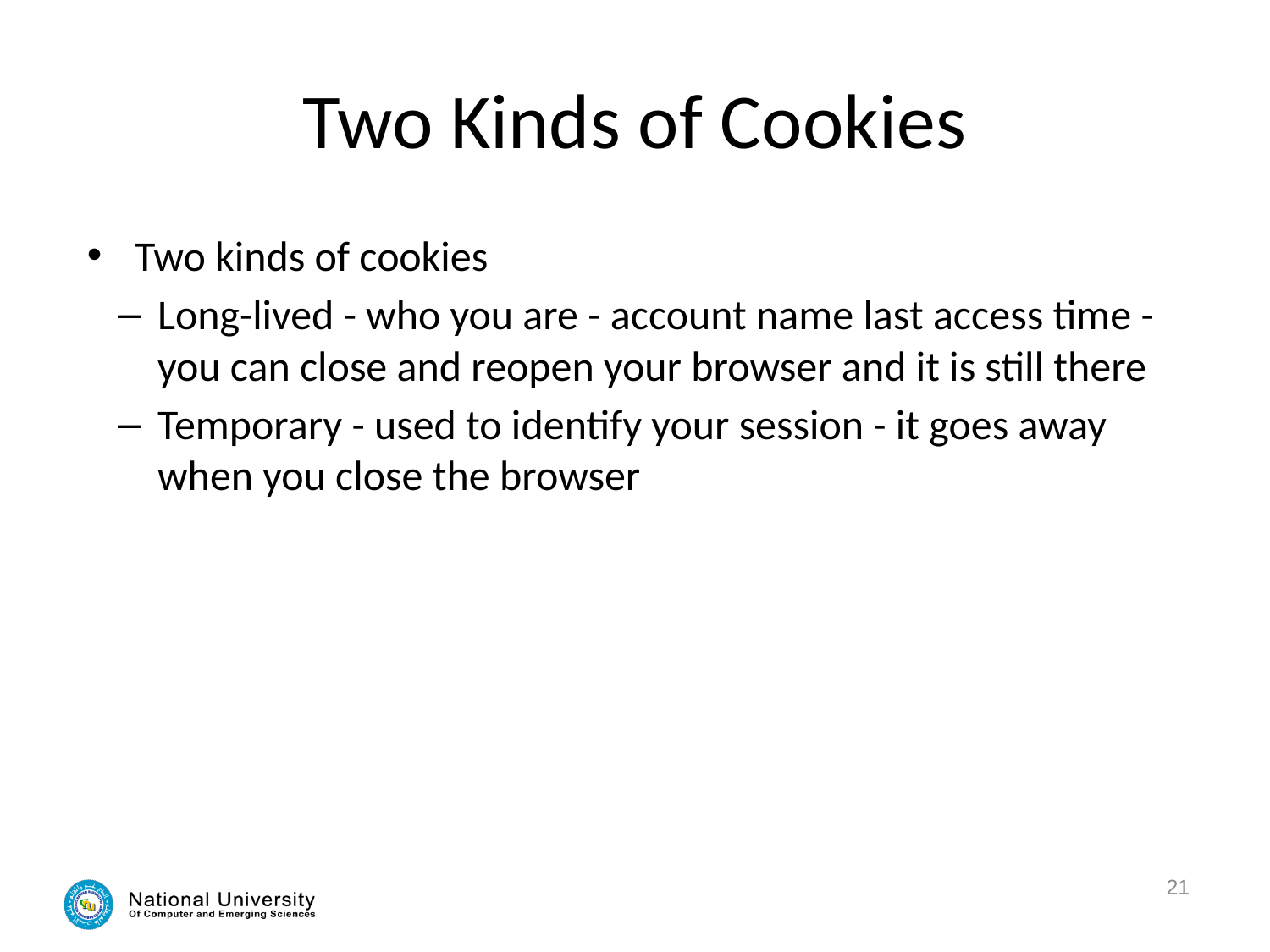

# Two Kinds of Cookies
Two kinds of cookies
Long-lived - who you are - account name last access time - you can close and reopen your browser and it is still there
Temporary - used to identify your session - it goes away when you close the browser
21